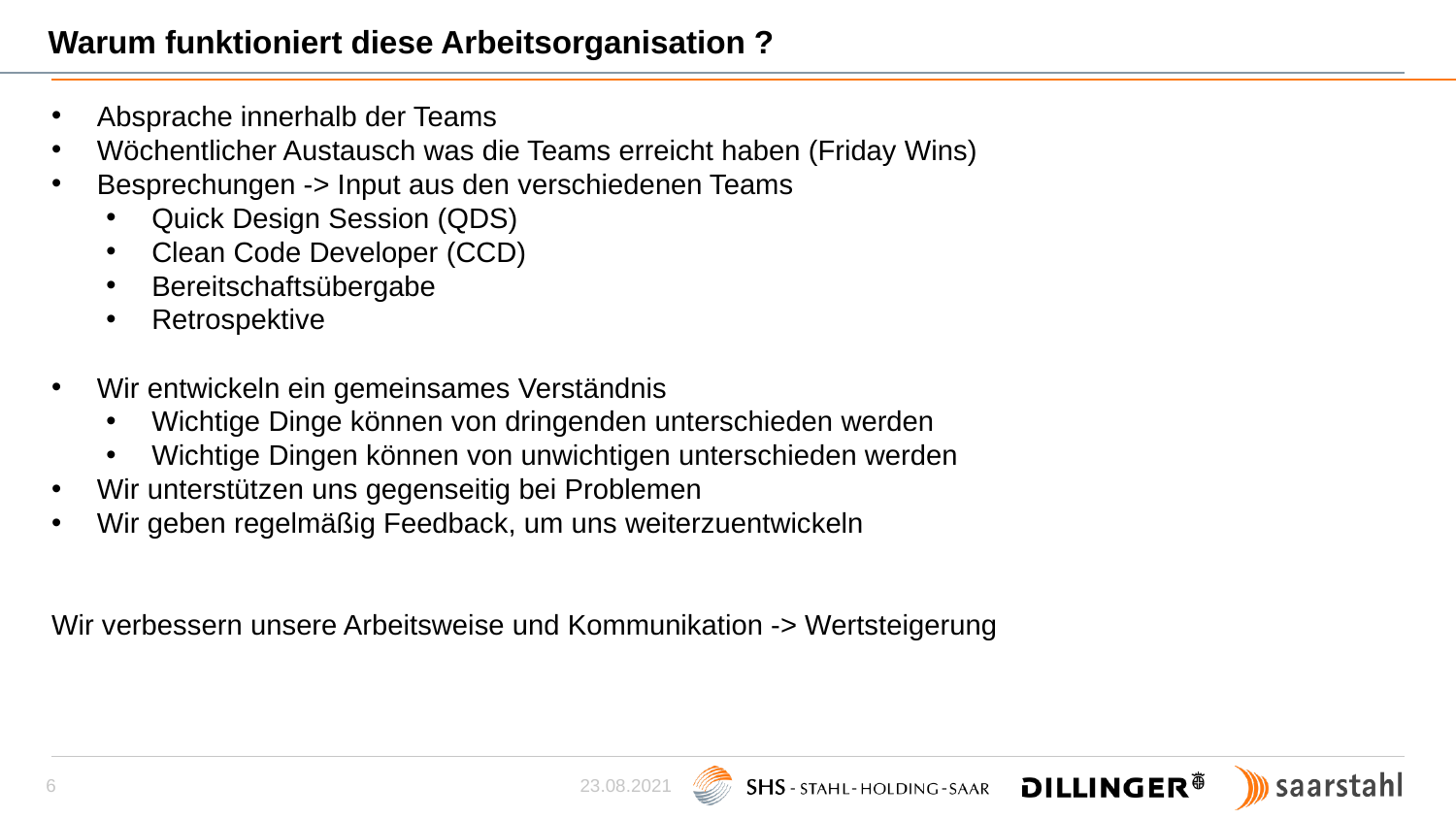

# Warum funktioniert diese Arbeitsorganisation ?
Absprache innerhalb der Teams
Wöchentlicher Austausch was die Teams erreicht haben (Friday Wins)
Besprechungen -> Input aus den verschiedenen Teams
Quick Design Session (QDS)
Clean Code Developer (CCD)
Bereitschaftsübergabe
Retrospektive

Wir entwickeln ein gemeinsames Verständnis
Wichtige Dinge können von dringenden unterschieden werden
Wichtige Dingen können von unwichtigen unterschieden werden
Wir unterstützen uns gegenseitig bei Problemen
Wir geben regelmäßig Feedback, um uns weiterzuentwickeln

Wir verbessern unsere Arbeitsweise und Kommunikation -> Wertsteigerung

23.08.2021
6